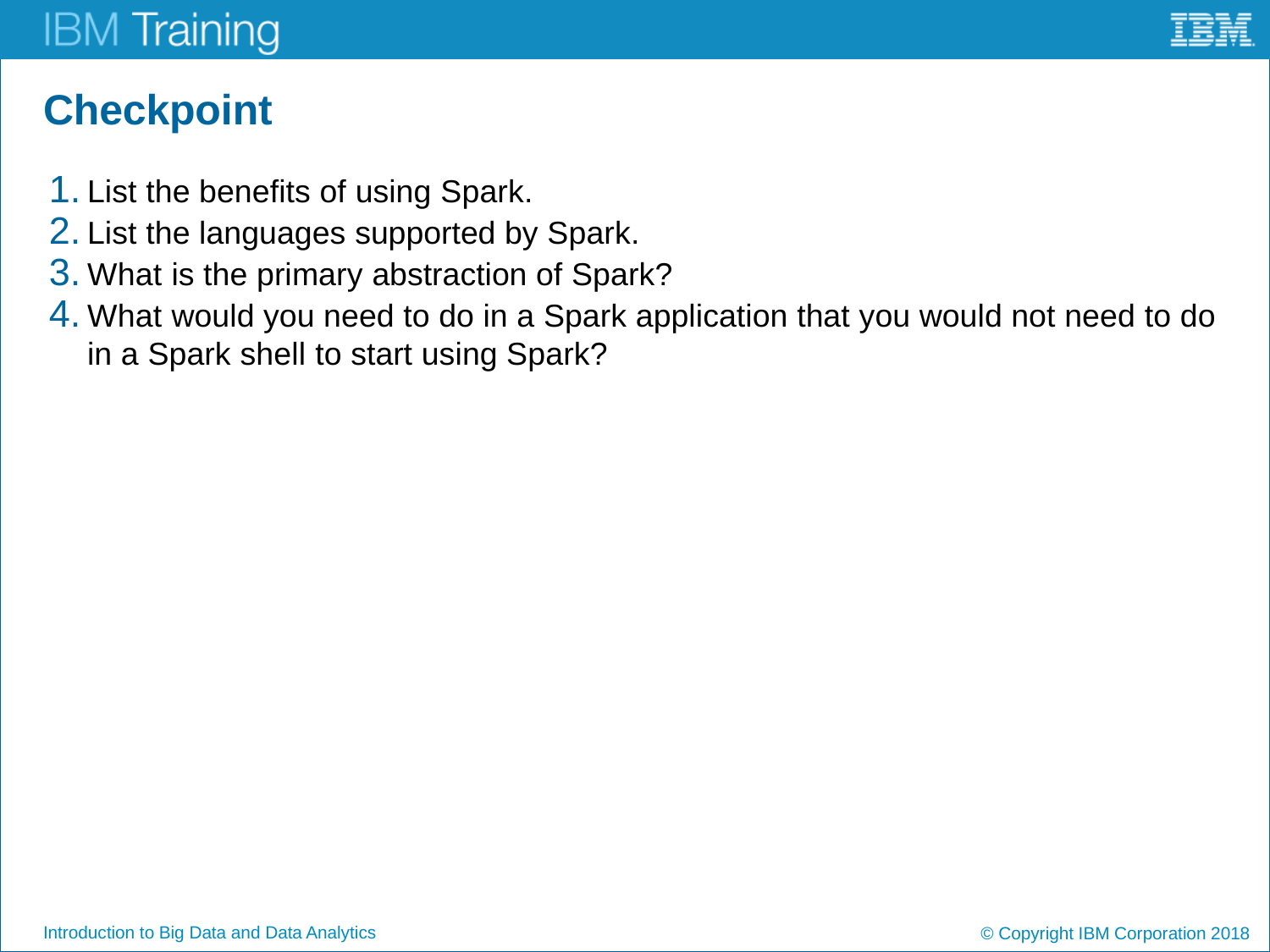

# Checkpoint
List the benefits of using Spark.
List the languages supported by Spark.
What is the primary abstraction of Spark?
What would you need to do in a Spark application that you would not need to do in a Spark shell to start using Spark?